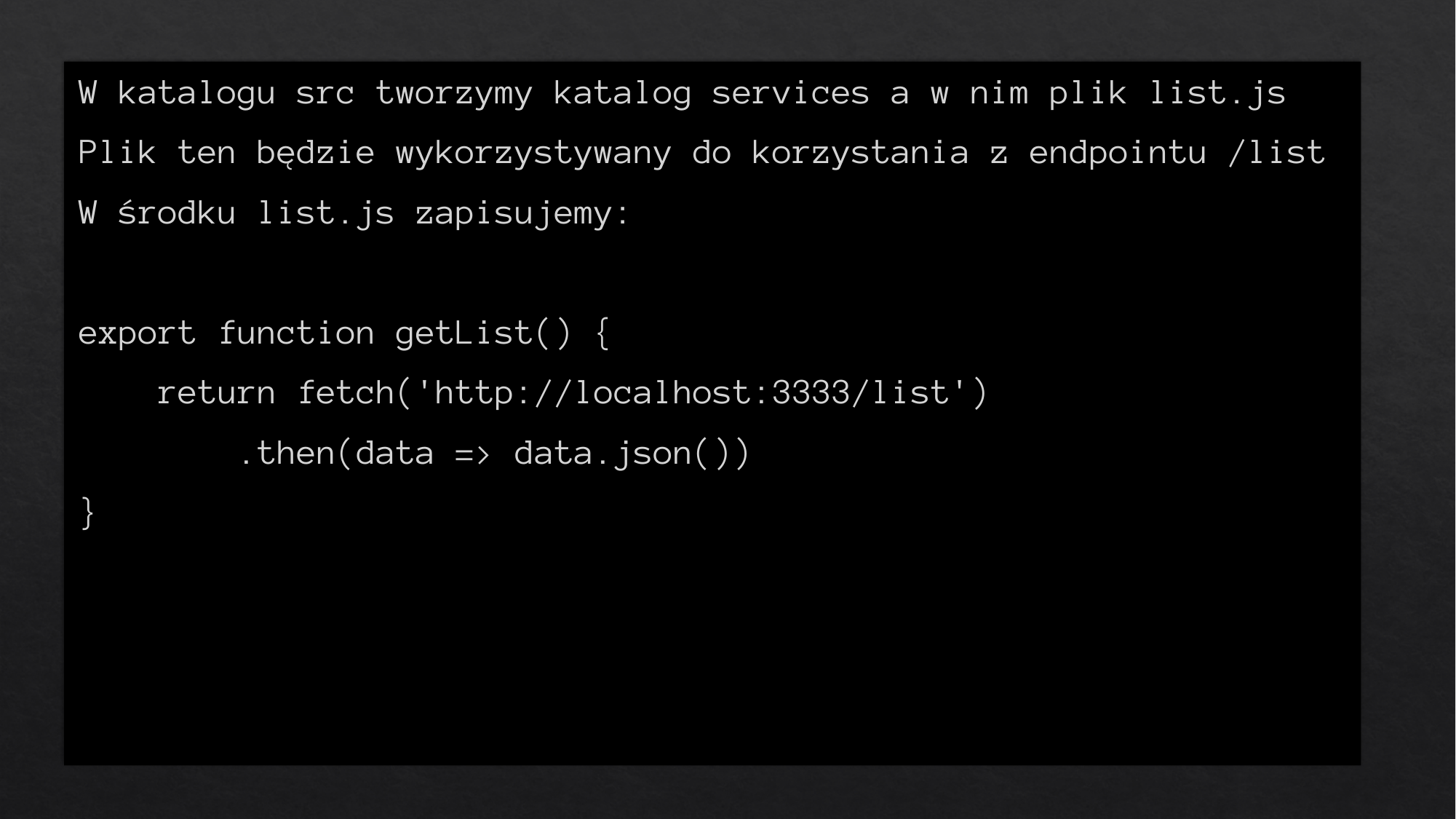

W katalogu src tworzymy katalog services a w nim plik list.js
Plik ten będzie wykorzystywany do korzystania z endpointu /list
W środku list.js zapisujemy:

export function getList() {
    return fetch('http://localhost:3333/list')
        .then(data => data.json())
}